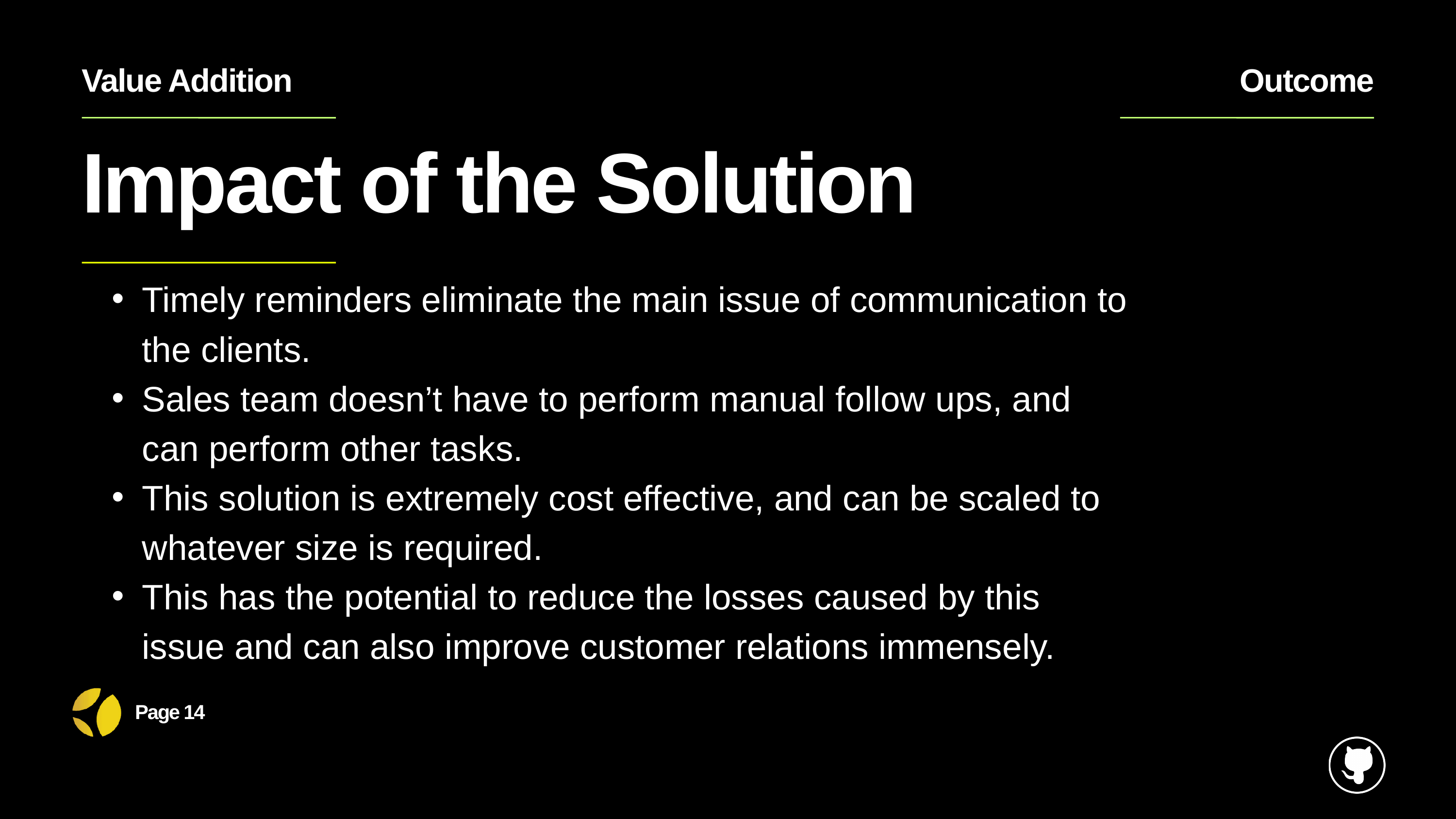

Value Addition
Outcome

Impact of the Solution

Timely reminders eliminate the main issue of communication to the clients.
Sales team doesn’t have to perform manual follow ups, and can perform other tasks.
This solution is extremely cost effective, and can be scaled to whatever size is required.
This has the potential to reduce the losses caused by this issue and can also improve customer relations immensely.

Page 14